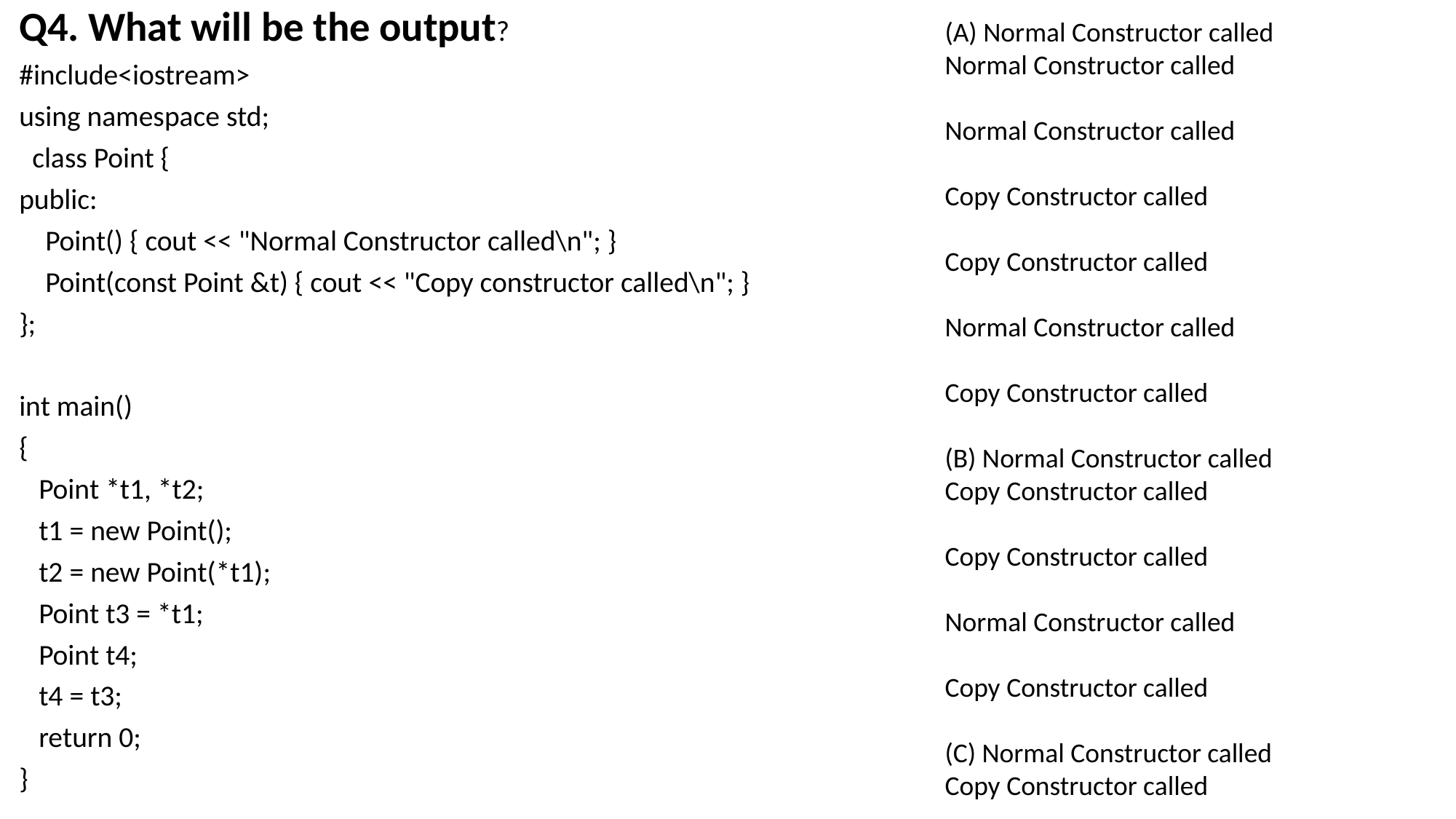

Q4. What will be the output?
#include<iostream>
using namespace std;
  class Point {
public:
    Point() { cout << "Normal Constructor called\n"; }
    Point(const Point &t) { cout << "Copy constructor called\n"; }
};

int main()
{
   Point *t1, *t2;
   t1 = new Point();
   t2 = new Point(*t1);
   Point t3 = *t1;
   Point t4;
   t4 = t3;
   return 0;
}
(A) Normal Constructor called
Normal Constructor called

Normal Constructor called

Copy Constructor called

Copy Constructor called

Normal Constructor called

Copy Constructor called

(B) Normal Constructor called
Copy Constructor called

Copy Constructor called

Normal Constructor called

Copy Constructor called

(C) Normal Constructor called
Copy Constructor called

Copy Constructor called

Normal Constructor called